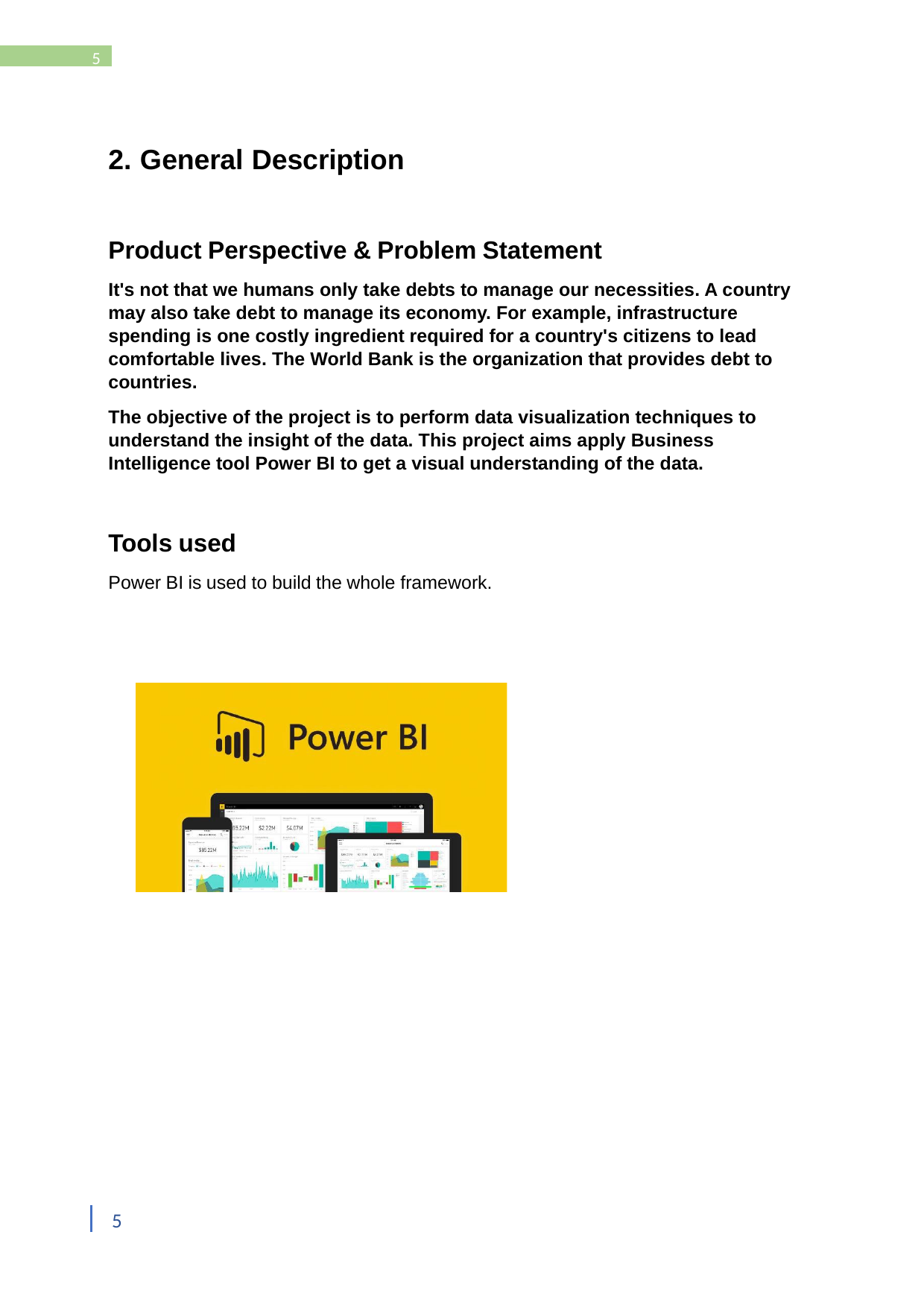

5
2. General Description
Product Perspective & Problem Statement
It's not that we humans only take debts to manage our necessities. A country may also take debt to manage its economy. For example, infrastructure spending is one costly ingredient required for a country's citizens to lead comfortable lives. The World Bank is the organization that provides debt to countries.
The objective of the project is to perform data visualization techniques to understand the insight of the data. This project aims apply Business Intelligence tool Power BI to get a visual understanding of the data.

Tools used
Power BI is used to build the whole framework.

5